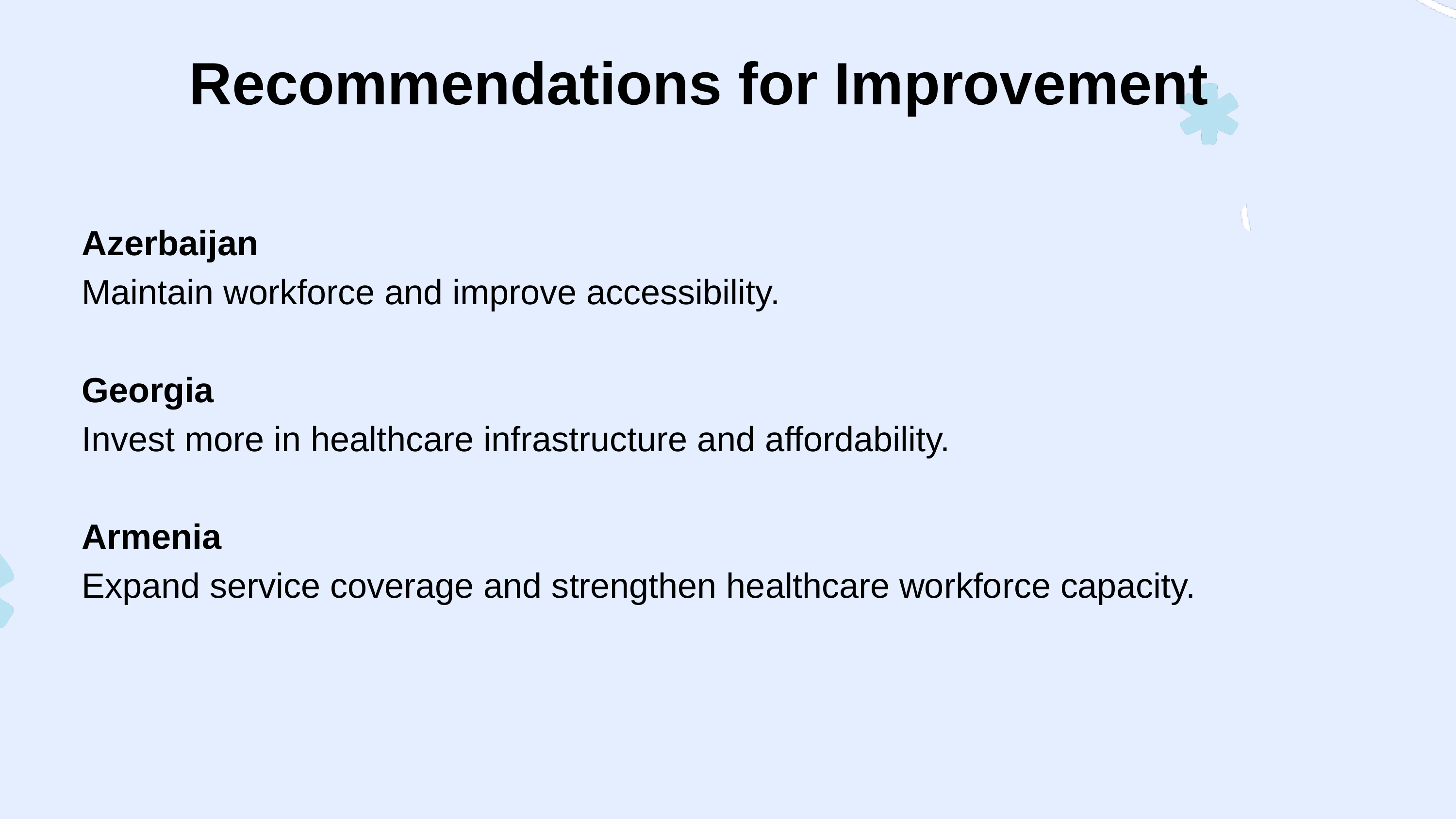

Recommendations for Improvement

Azerbaijan
Maintain workforce and improve accessibility.

Georgia
Invest more in healthcare infrastructure and affordability.

Armenia
Expand service coverage and strengthen healthcare workforce capacity.